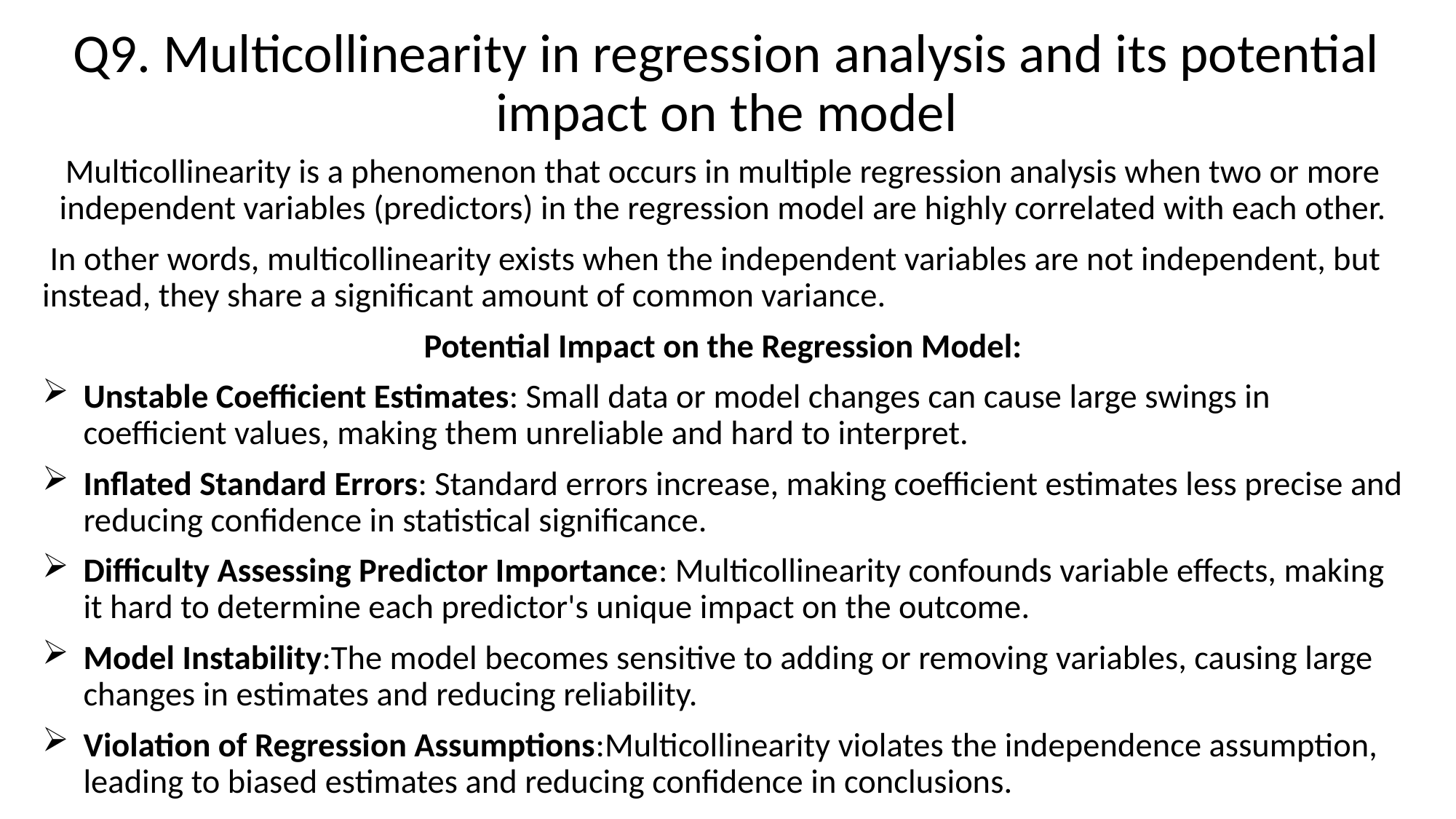

# Q9. Multicollinearity in regression analysis and its potential impact on the model
Multicollinearity is a phenomenon that occurs in multiple regression analysis when two or more independent variables (predictors) in the regression model are highly correlated with each other.
 In other words, multicollinearity exists when the independent variables are not independent, but instead, they share a significant amount of common variance.
Potential Impact on the Regression Model:
Unstable Coefficient Estimates: Small data or model changes can cause large swings in coefficient values, making them unreliable and hard to interpret.
Inflated Standard Errors: Standard errors increase, making coefficient estimates less precise and reducing confidence in statistical significance.
Difficulty Assessing Predictor Importance: Multicollinearity confounds variable effects, making it hard to determine each predictor's unique impact on the outcome.
Model Instability:The model becomes sensitive to adding or removing variables, causing large changes in estimates and reducing reliability.
Violation of Regression Assumptions:Multicollinearity violates the independence assumption, leading to biased estimates and reducing confidence in conclusions.